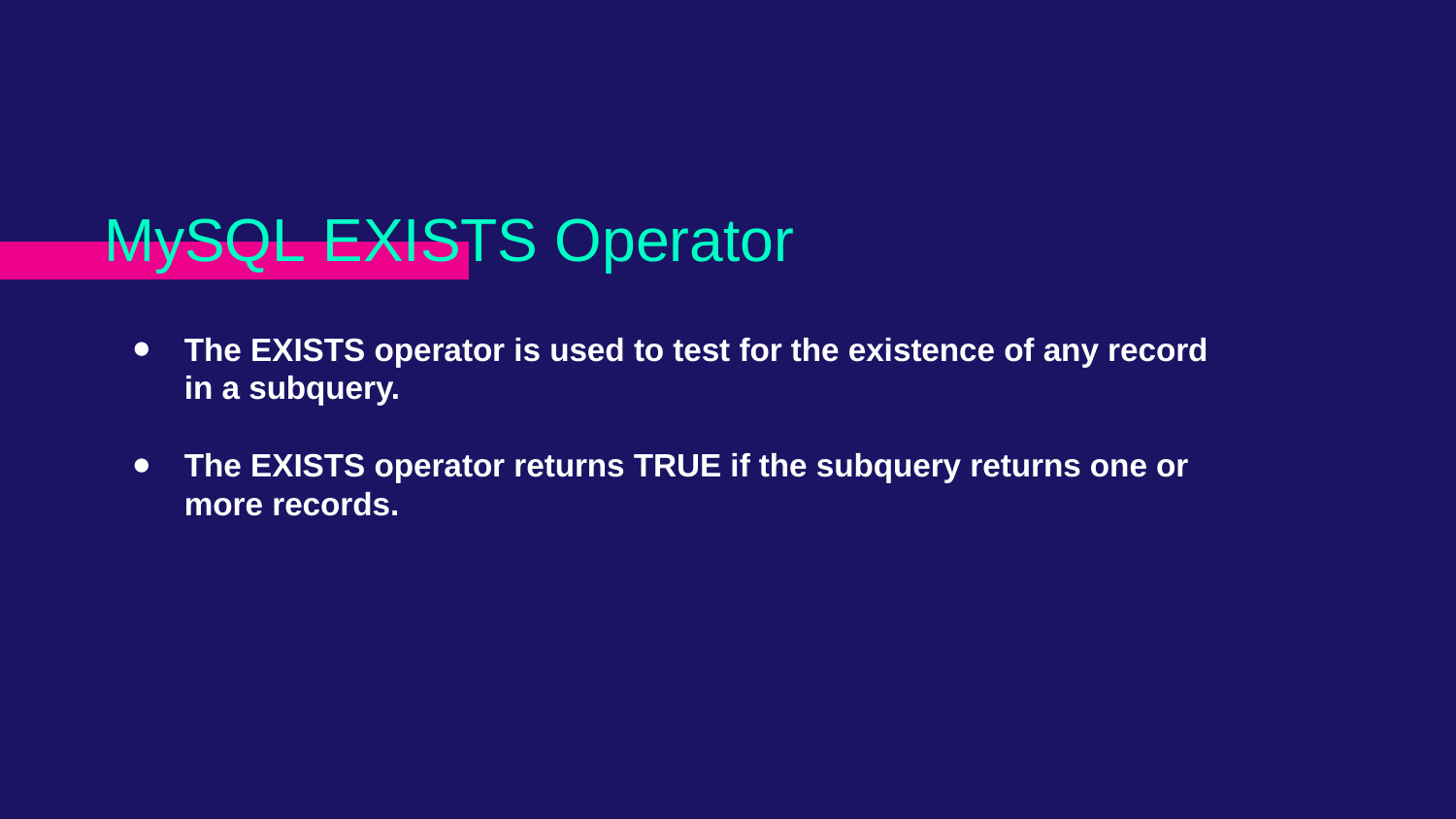

# MySQL EXISTS Operator
The EXISTS operator is used to test for the existence of any record in a subquery.

The EXISTS operator returns TRUE if the subquery returns one or more records.